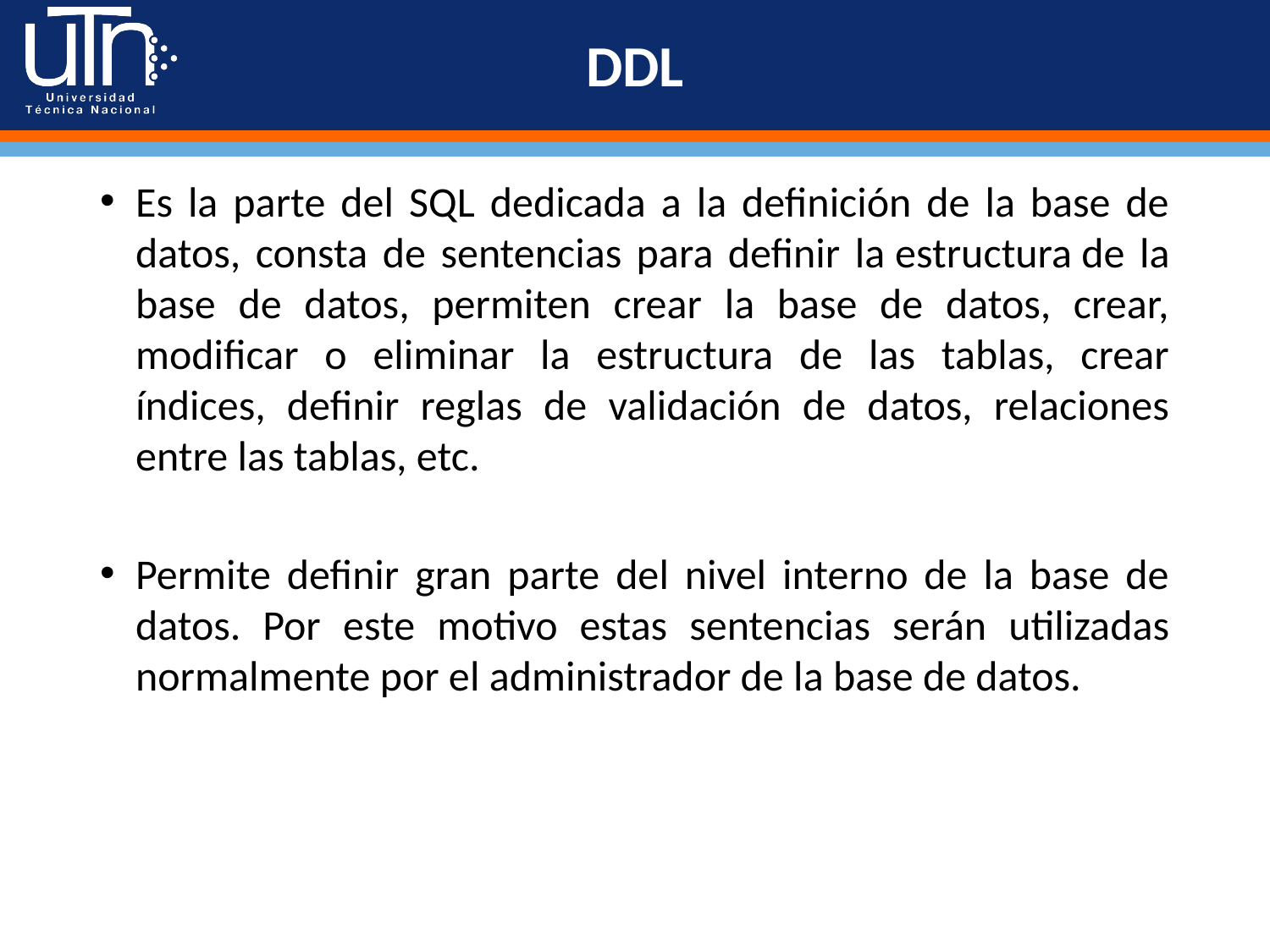

# DDL
Es la parte del SQL dedicada a la definición de la base de datos, consta de sentencias para definir la estructura de la base de datos, permiten crear la base de datos, crear, modificar o eliminar la estructura de las tablas, crear índices, definir reglas de validación de datos, relaciones entre las tablas, etc.

Permite definir gran parte del nivel interno de la base de datos. Por este motivo estas sentencias serán utilizadas normalmente por el administrador de la base de datos.